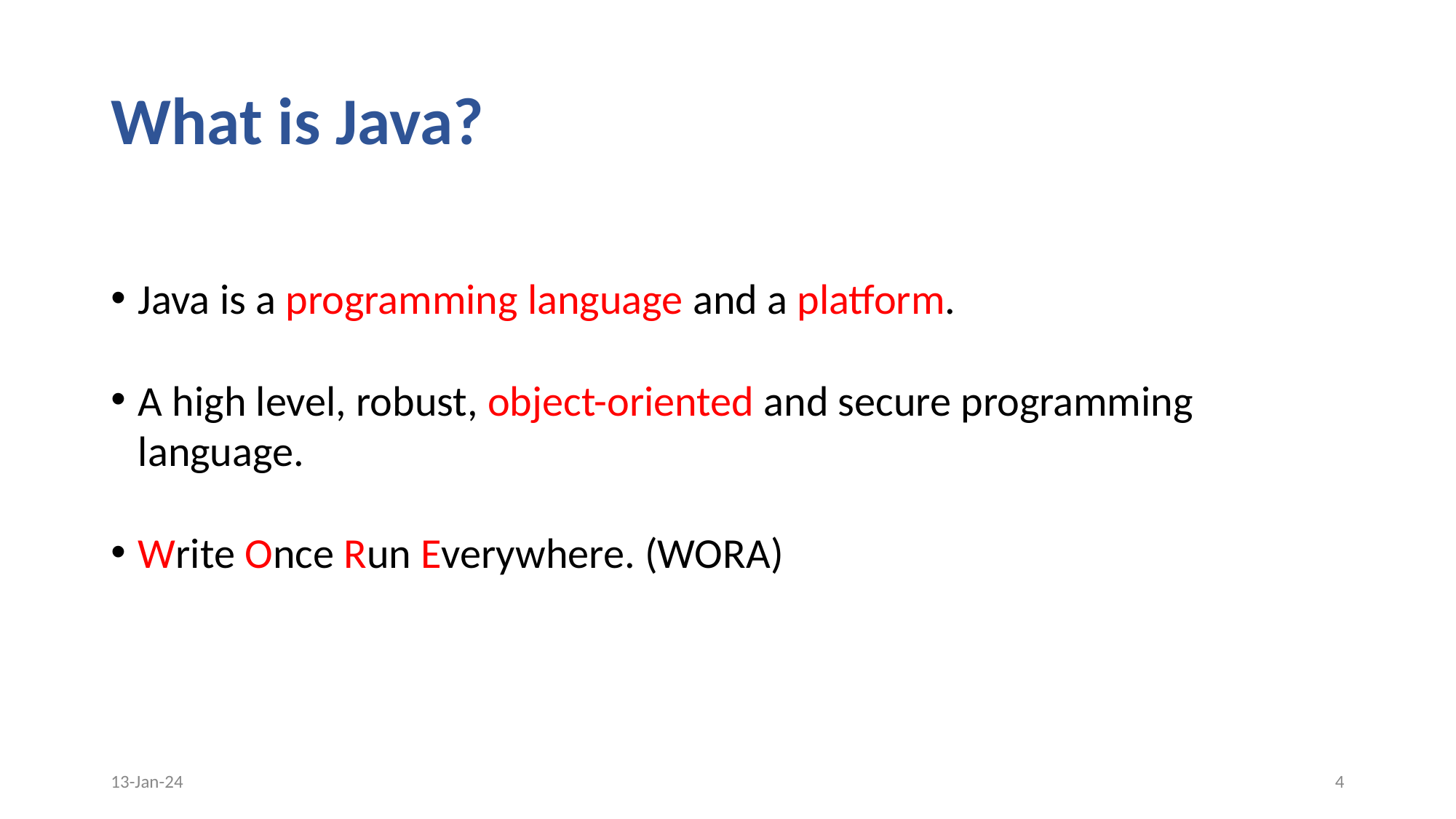

# What is Java?
Java is a programming language and a platform.

A high level, robust, object-oriented and secure programming language.

Write Once Run Everywhere. (WORA)

13-Jan-24
4